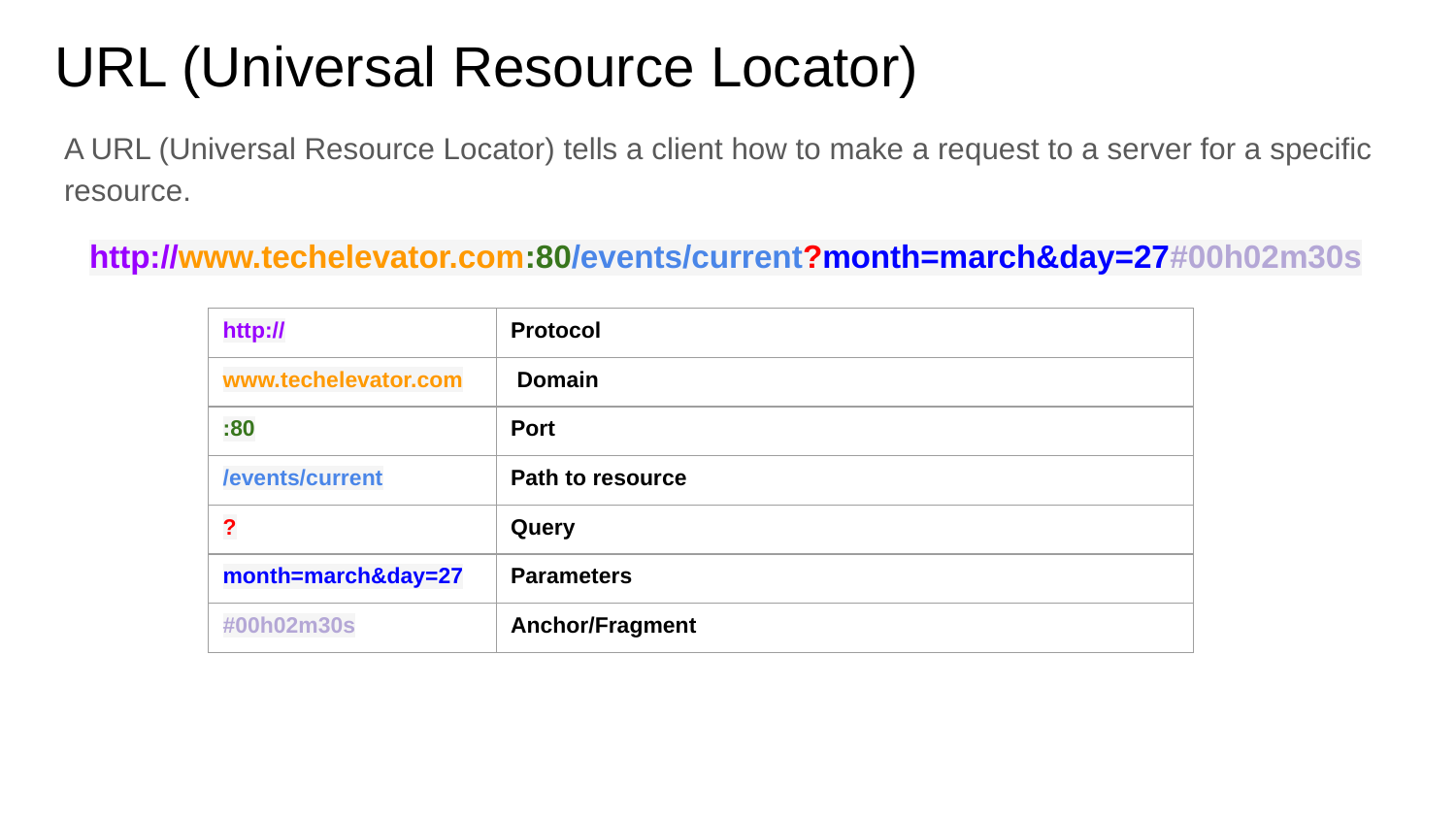

# URL (Universal Resource Locator)
A URL (Universal Resource Locator) tells a client how to make a request to a server for a specific resource.

http://www.techelevator.com:80/events/current?month=march&day=27#00h02m30s

| http:// | Protocol |
| --- | --- |
| www.techelevator.com | Domain |
| :80 | Port |
| /events/current | Path to resource |
| ? | Query |
| month=march&day=27 | Parameters |
| #00h02m30s | Anchor/Fragment |